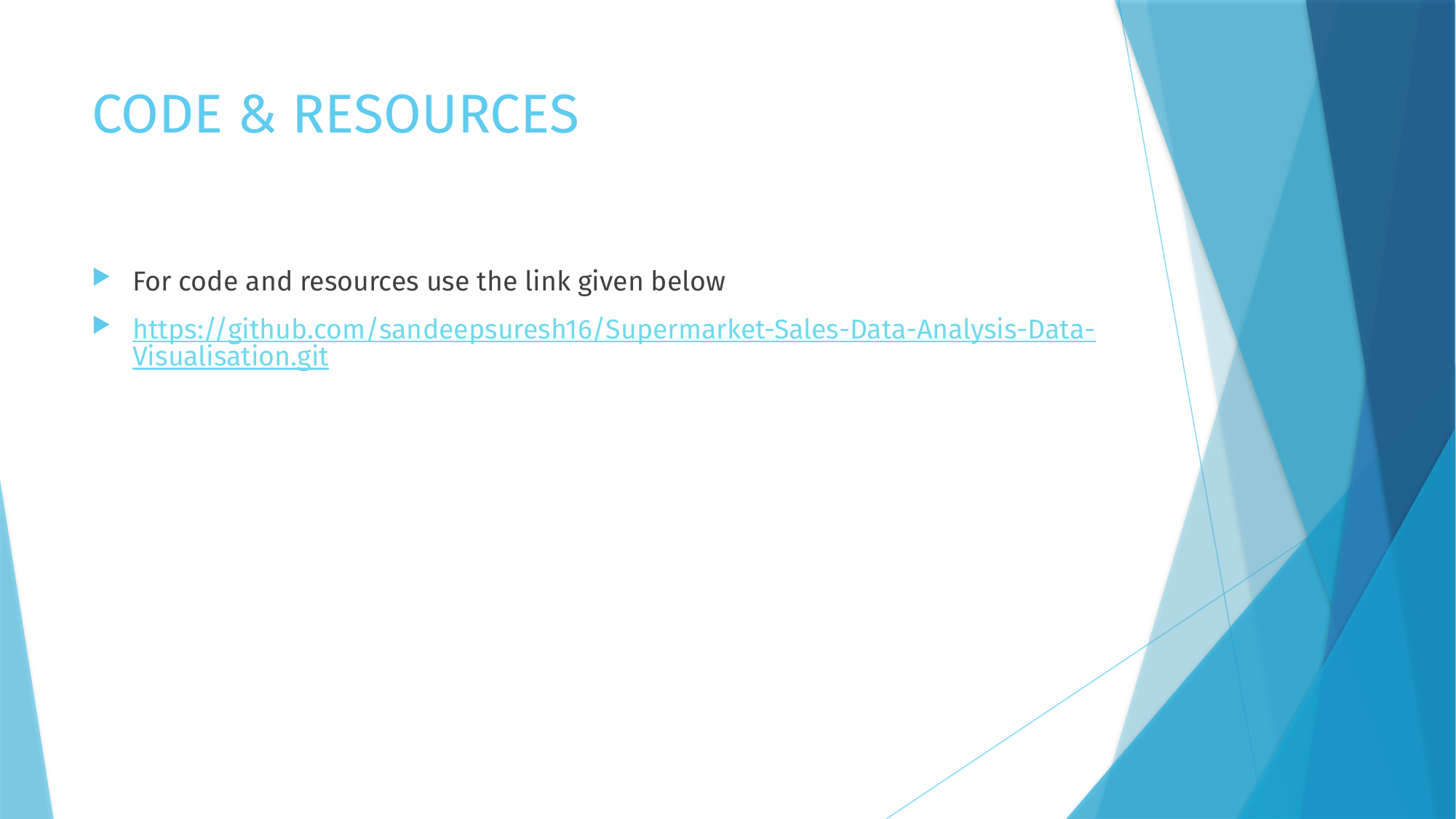

# CODE & RESOURCES
For code and resources use the link given below
https://github.com/sandeepsuresh16/Supermarket-Sales-Data-Analysis-Data-Visualisation.git